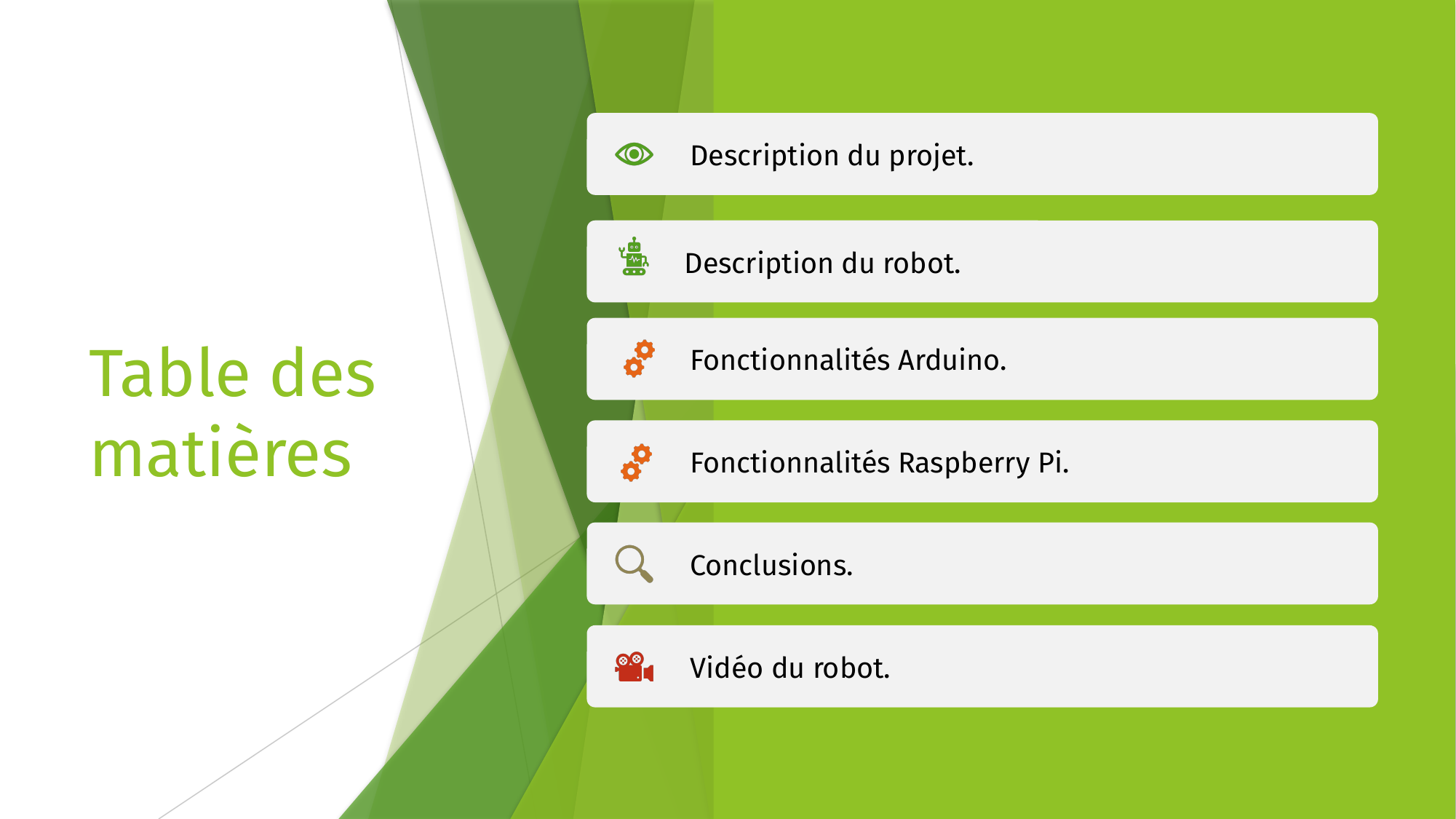

Description du projet.
Description du robot.
Fonctionnalités Arduino.
Fonctionnalités Raspberry Pi.
Conclusions.
Vidéo du robot.
# Table des matières